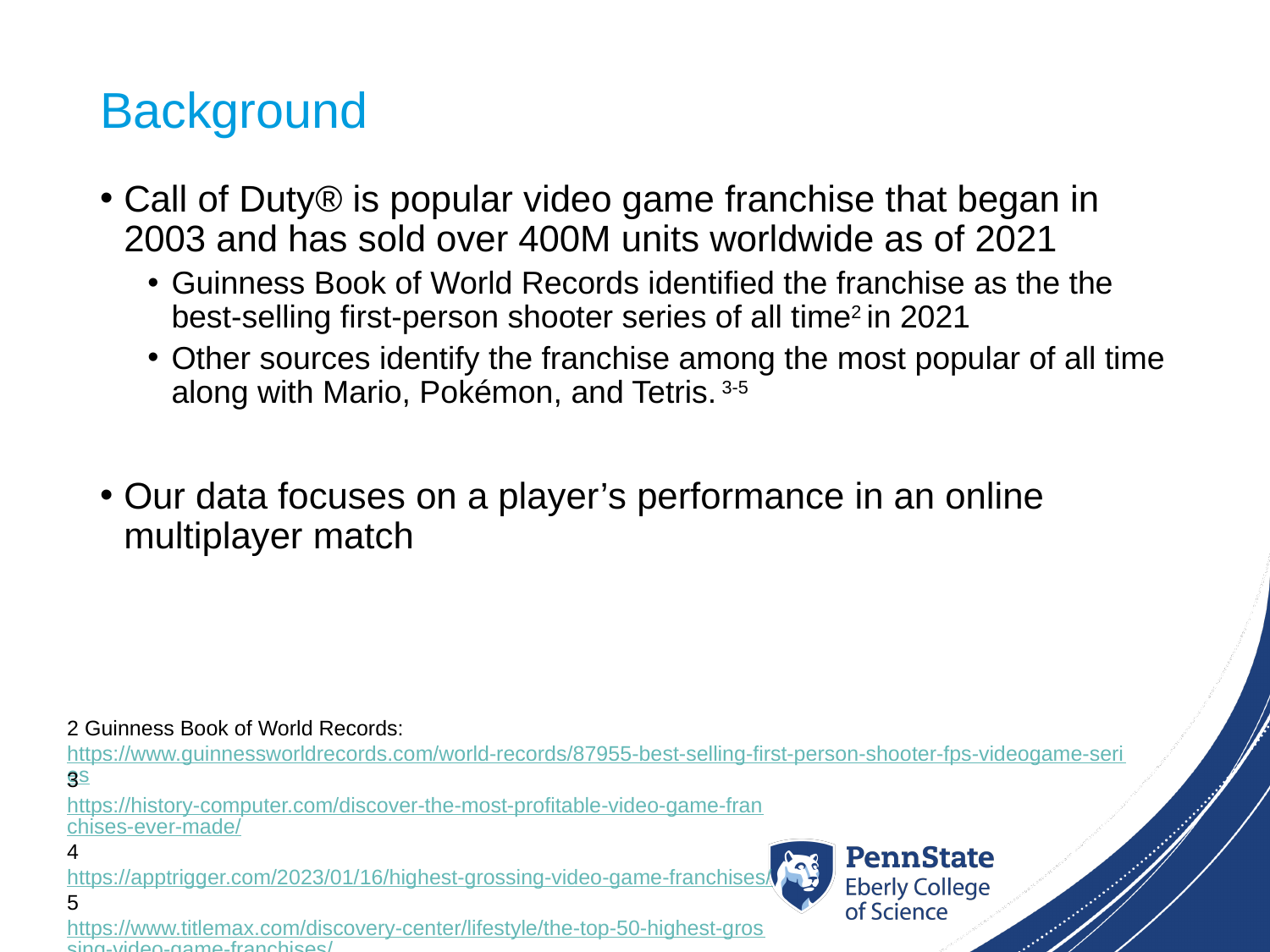

# Background
Call of Duty® is popular video game franchise that began in 2003 and has sold over 400M units worldwide as of 2021
Guinness Book of World Records identified the franchise as the the best-selling first-person shooter series of all time2 in 2021
Other sources identify the franchise among the most popular of all time along with Mario, Pokémon, and Tetris. 3-5

Our data focuses on a player’s performance in an online multiplayer match

2 Guinness Book of World Records:  https://www.guinnessworldrecords.com/world-records/87955-best-selling-first-person-shooter-fps-videogame-series

3 https://history-computer.com/discover-the-most-profitable-video-game-franchises-ever-made/
4 https://apptrigger.com/2023/01/16/highest-grossing-video-game-franchises/
5 https://www.titlemax.com/discovery-center/lifestyle/the-top-50-highest-grossing-video-game-franchises/